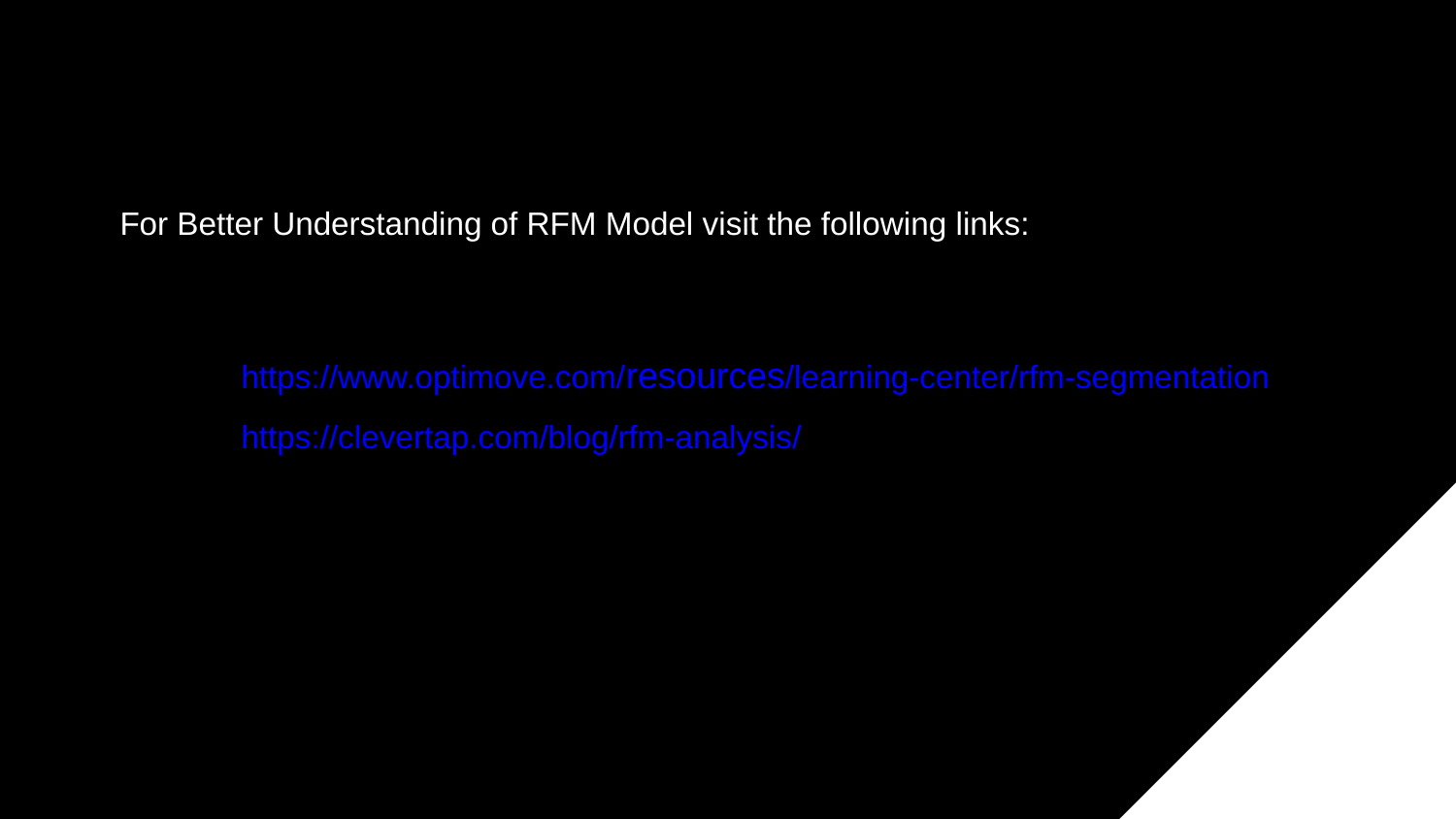

For Better Understanding of RFM Model visit the following links:
https://www.optimove.com/resources/learning-center/rfm-segmentation
https://clevertap.com/blog/rfm-analysis/